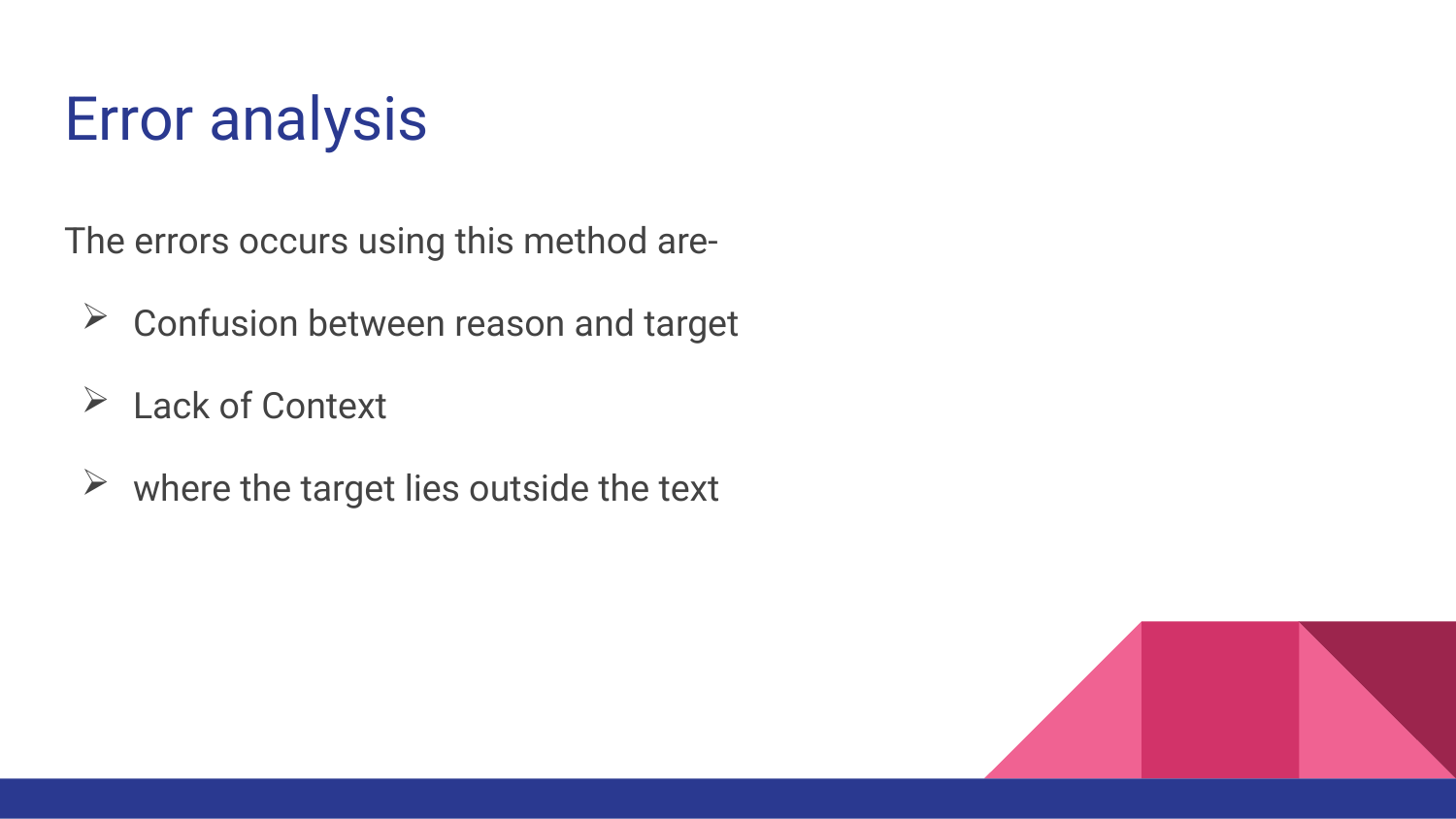

# Error analysis
The errors occurs using this method are-
Confusion between reason and target
Lack of Context
where the target lies outside the text